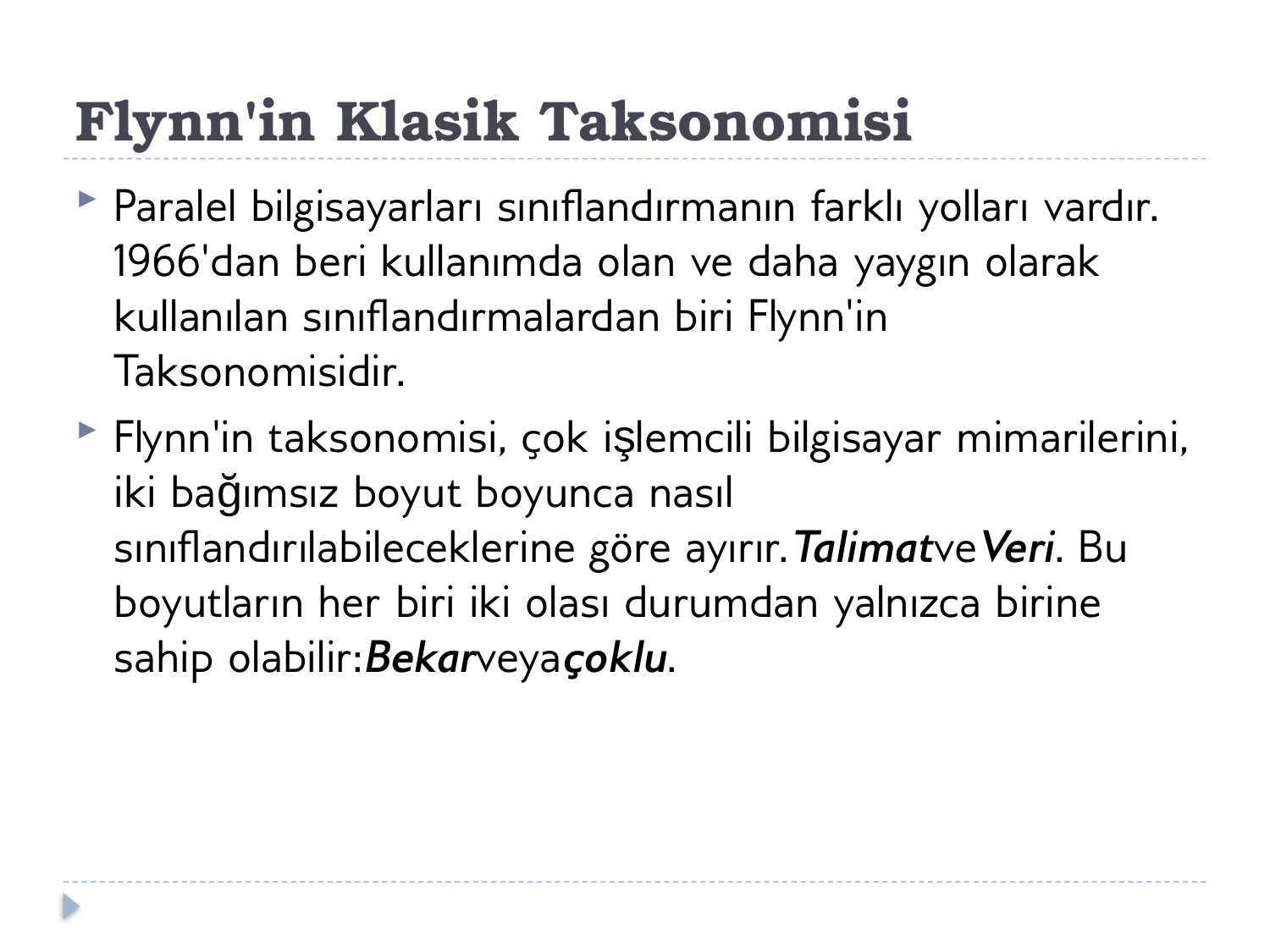

# Flynn'in Klasik Taksonomisi
Paralel bilgisayarları sınıflandırmanın farklı yolları vardır. 1966'dan beri kullanımda olan ve daha yaygın olarak kullanılan sınıflandırmalardan biri Flynn'in Taksonomisidir.
Flynn'in taksonomisi, çok işlemcili bilgisayar mimarilerini, iki bağımsız boyut boyunca nasıl sınıflandırılabileceklerine göre ayırır.TalimatveVeri. Bu boyutların her biri iki olası durumdan yalnızca birine sahip olabilir:Bekarveyaçoklu.